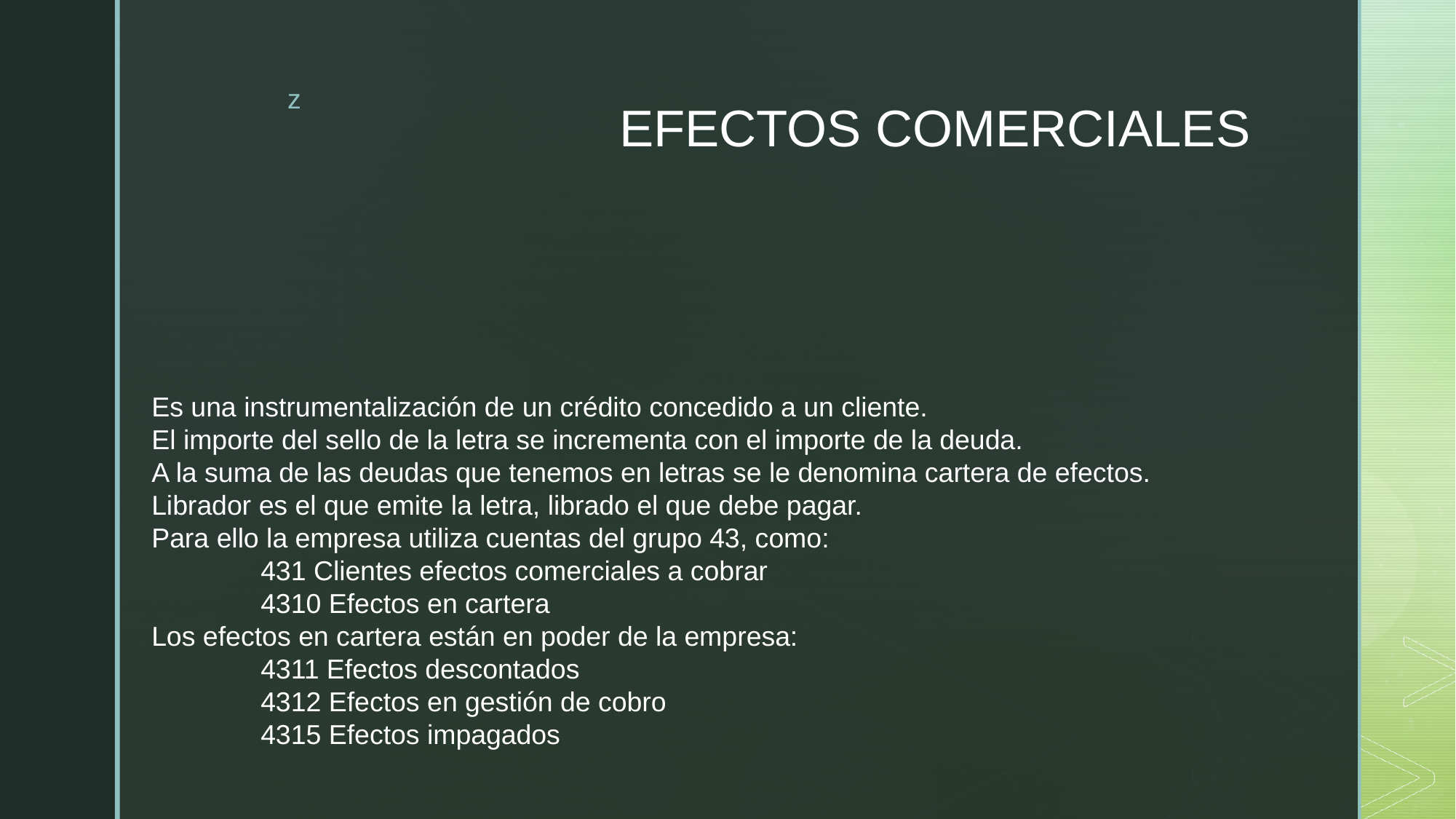

# EFECTOS COMERCIALES
Es una instrumentalización de un crédito concedido a un cliente.
El importe del sello de la letra se incrementa con el importe de la deuda.
A la suma de las deudas que tenemos en letras se le denomina cartera de efectos.
Librador es el que emite la letra, librado el que debe pagar.
Para ello la empresa utiliza cuentas del grupo 43, como:
	431 Clientes efectos comerciales a cobrar
	4310 Efectos en cartera
Los efectos en cartera están en poder de la empresa:
	4311 Efectos descontados
	4312 Efectos en gestión de cobro
	4315 Efectos impagados